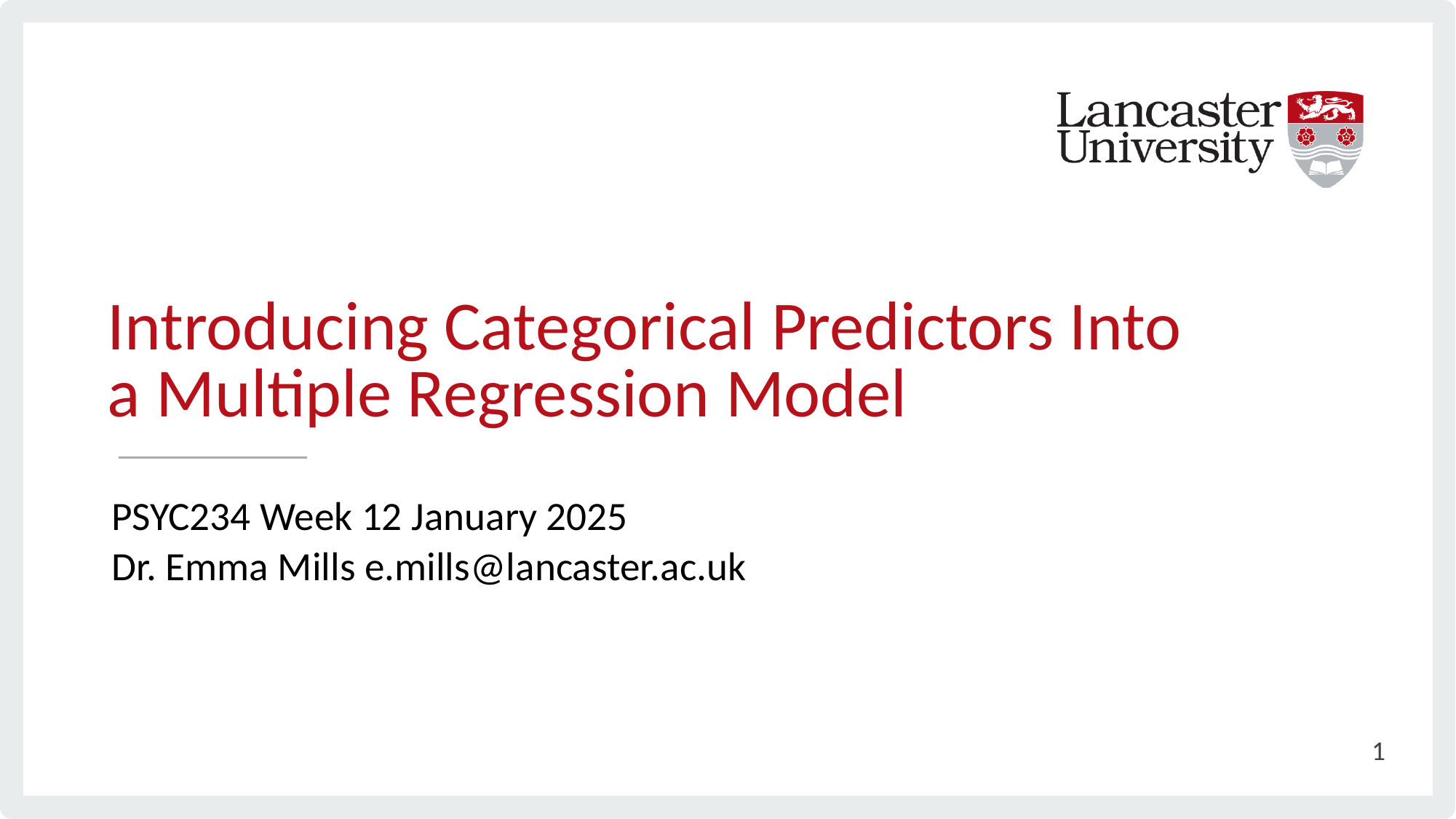

# Introducing Categorical Predictors Into a Multiple Regression Model
PSYC234 Week 12 January 2025
Dr. Emma Mills e.mills@lancaster.ac.uk
1